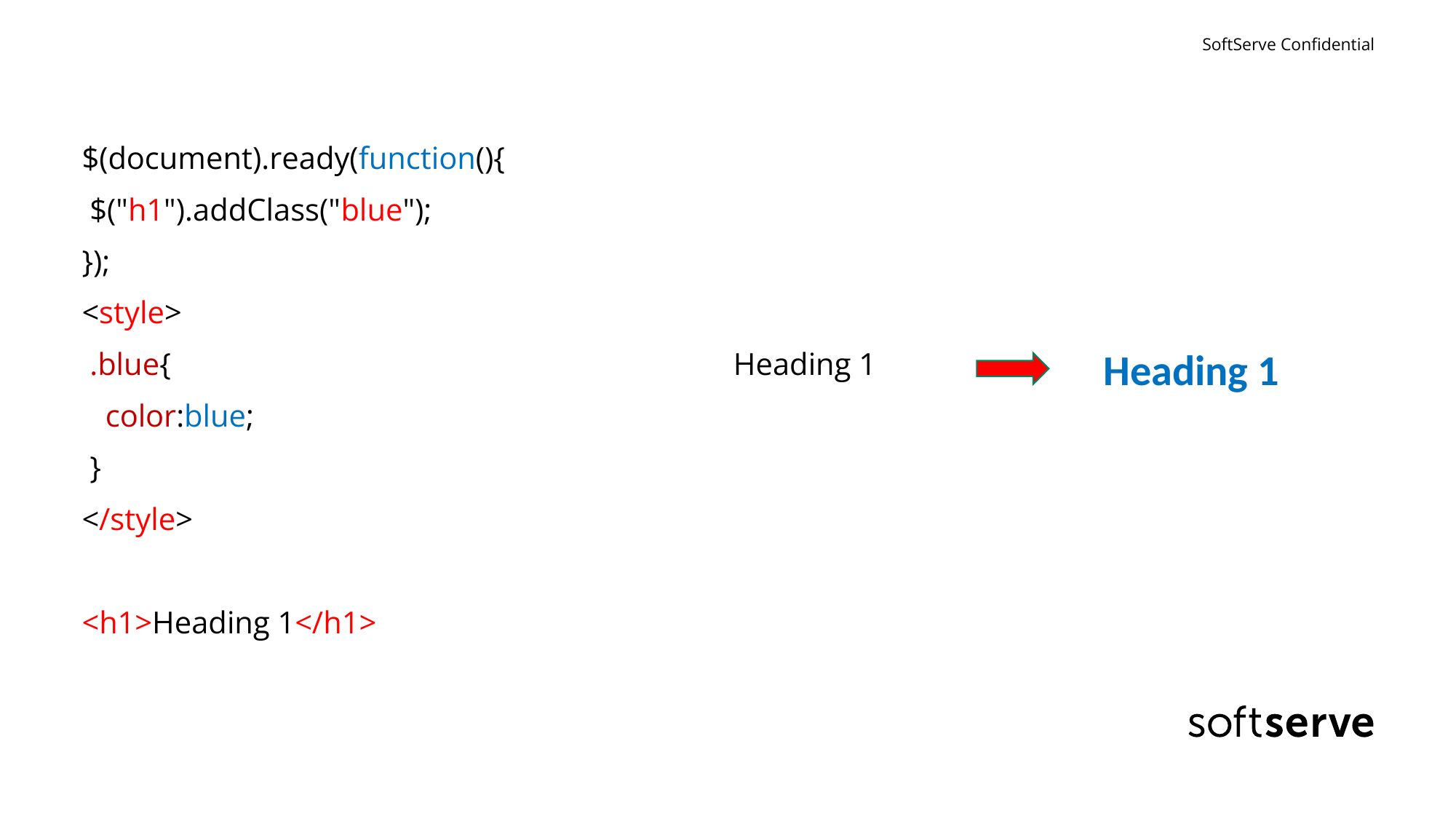

#

$(document).ready(function(){
 $("h1").addClass("blue");
});
<style>
 .blue{                                                                        Heading 1
   color:blue;
 }
</style>

<h1>Heading 1</h1>
Heading 1